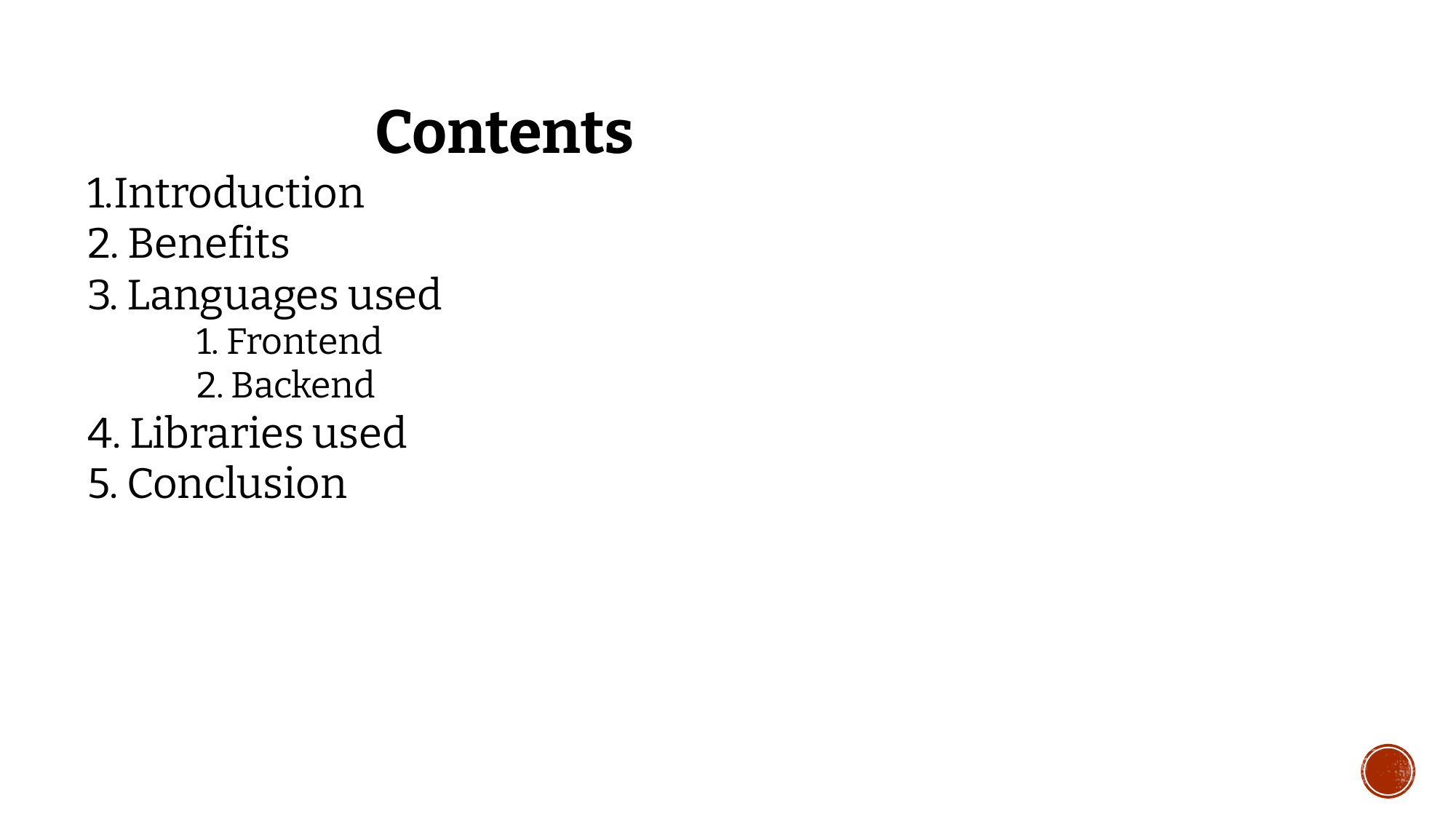

Contents
1.Introduction
2. Benefits
3. Languages used
	1. Frontend
 	2. Backend
4. Libraries used
5. Conclusion